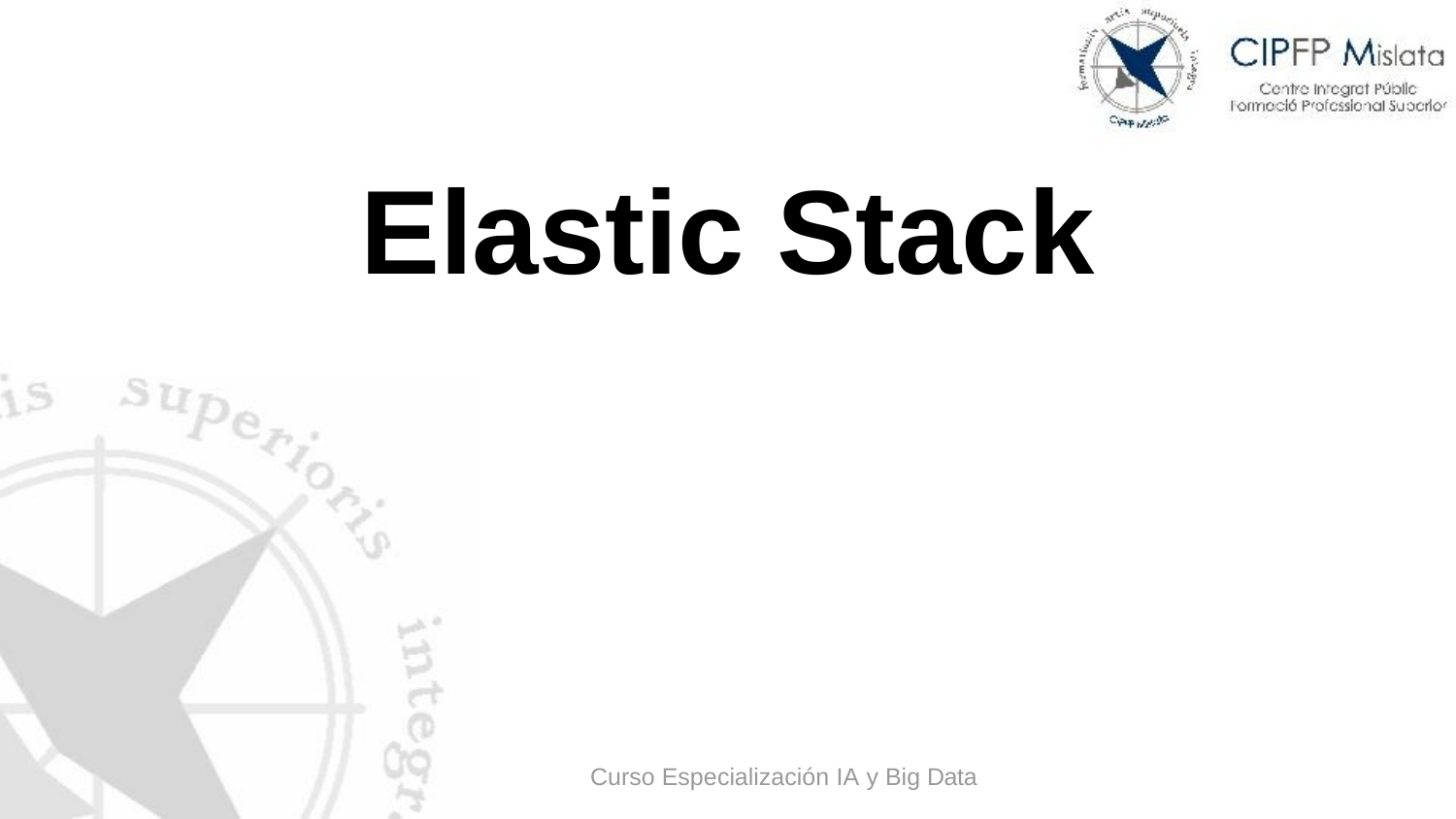

# Elastic Stack
Curso Especialización IA y Big Data